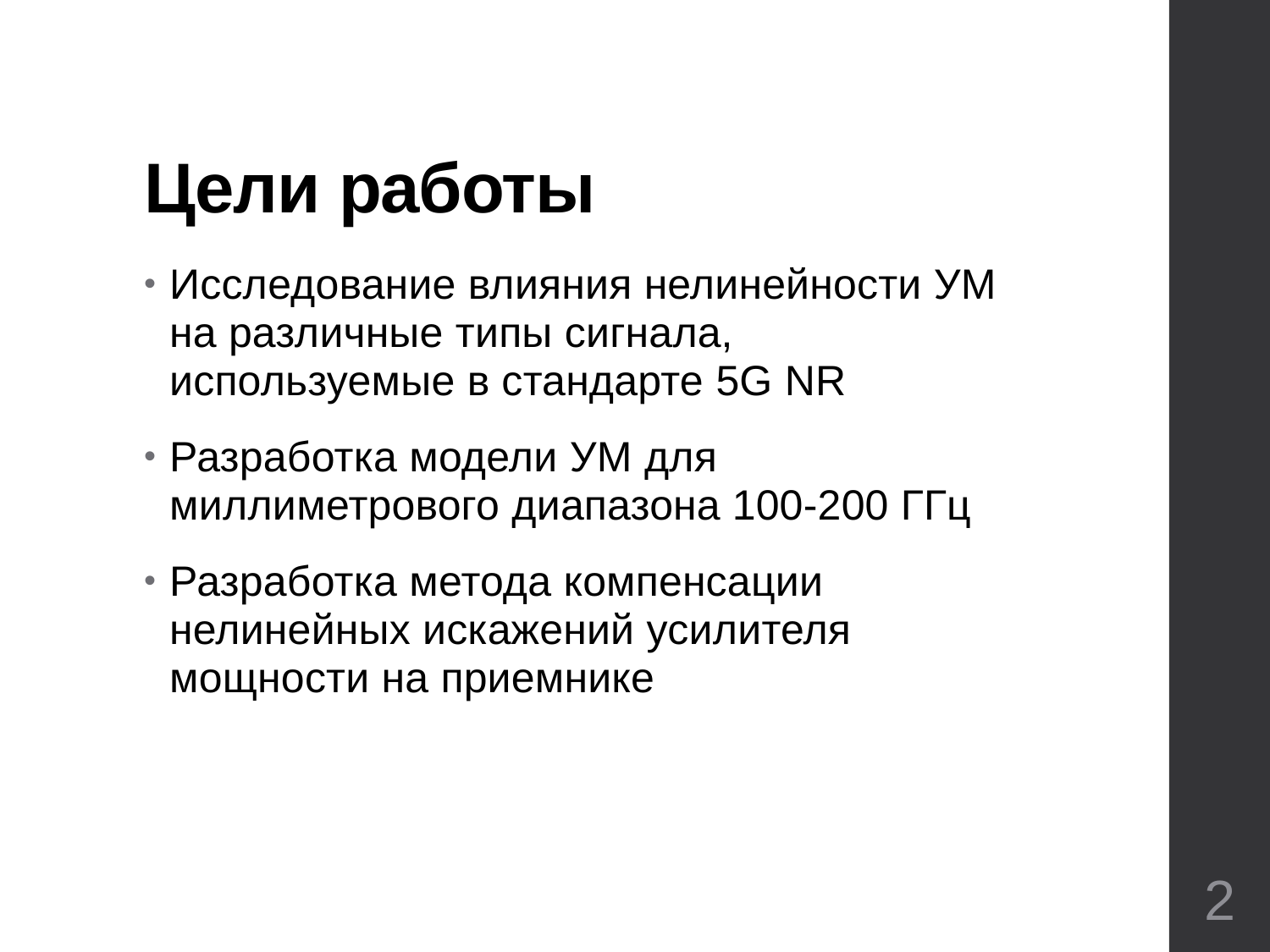

# Цели работы
Исследование влияния нелинейности УМ на различные типы сигнала, используемые в стандарте 5G NR
Разработка модели УМ для миллиметрового диапазона 100-200 ГГц
Разработка метода компенсации нелинейных искажений усилителя мощности на приемнике
2